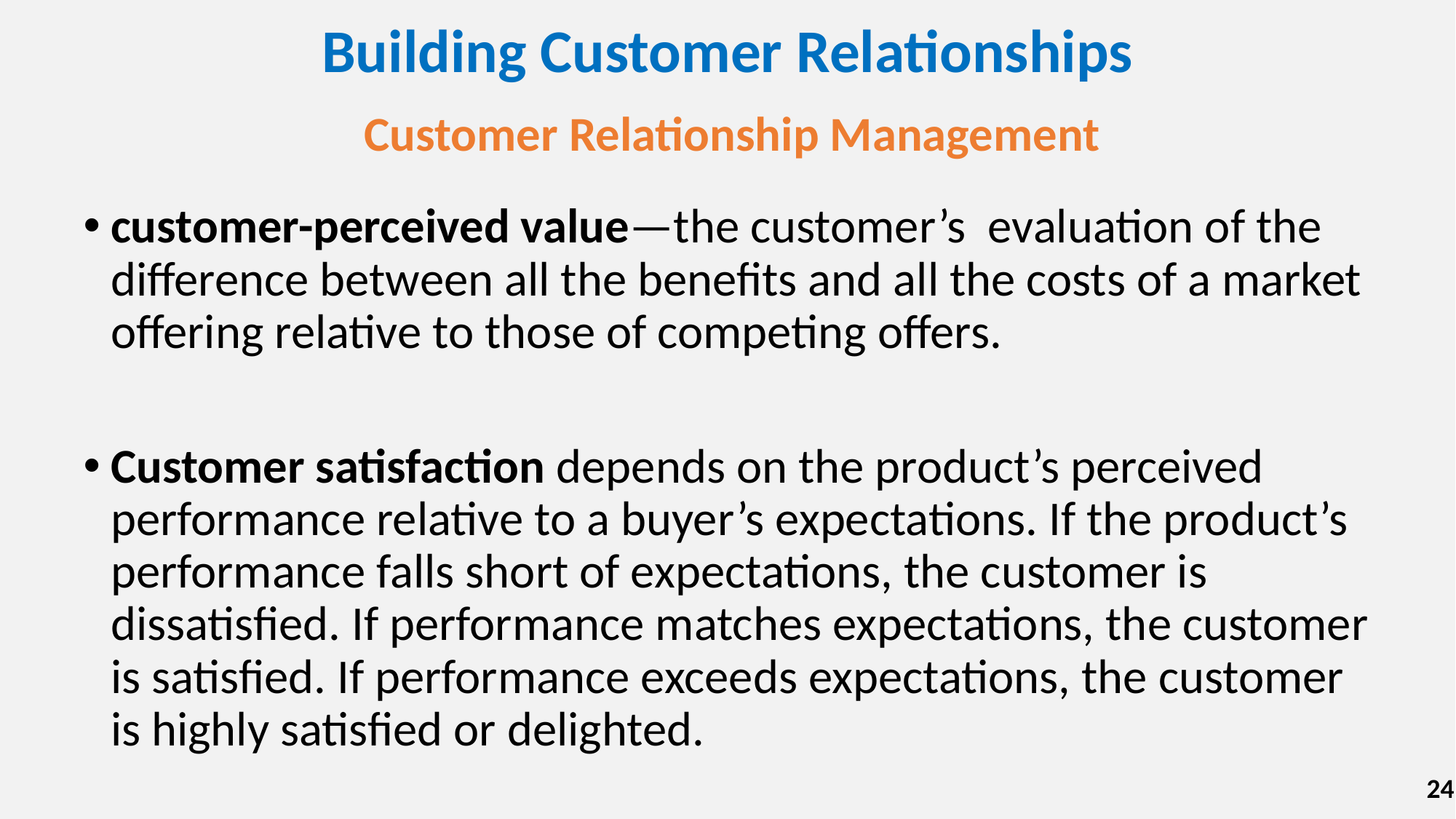

# Building Customer Relationships
Customer Relationship Management

customer-perceived value—the customer’s  evaluation of the difference between all the benefits and all the costs of a market offering relative to those of competing offers.

Customer satisfaction depends on the product’s perceived performance relative to a buyer’s expectations. If the product’s performance falls short of expectations, the customer is dissatisfied. If performance matches expectations, the customer is satisfied. If performance exceeds expectations, the customer is highly satisfied or delighted.

24